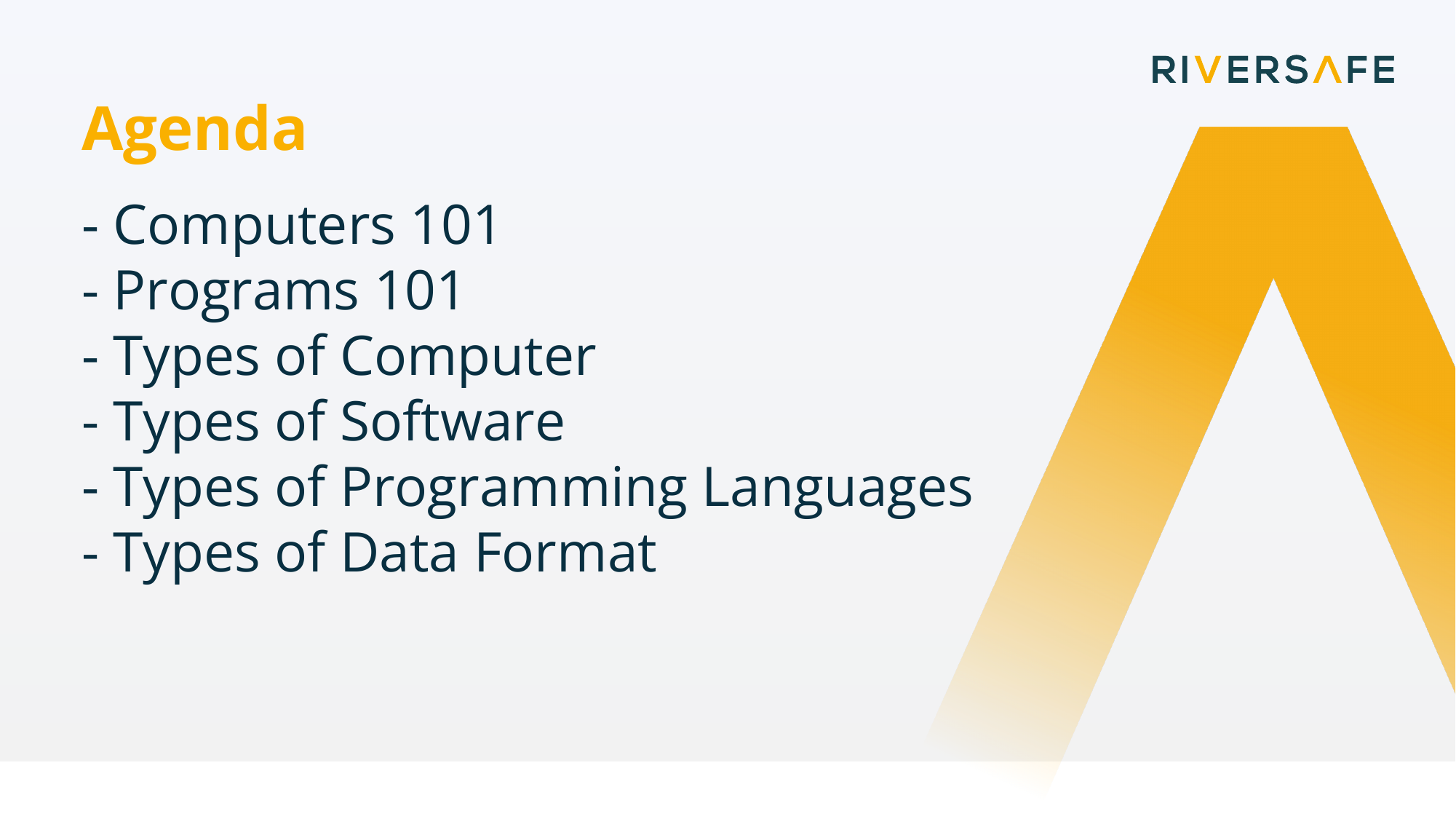

Agenda
- Computers 101
- Programs 101
- Types of Computer
- Types of Software
- Types of Programming Languages
- Types of Data Format